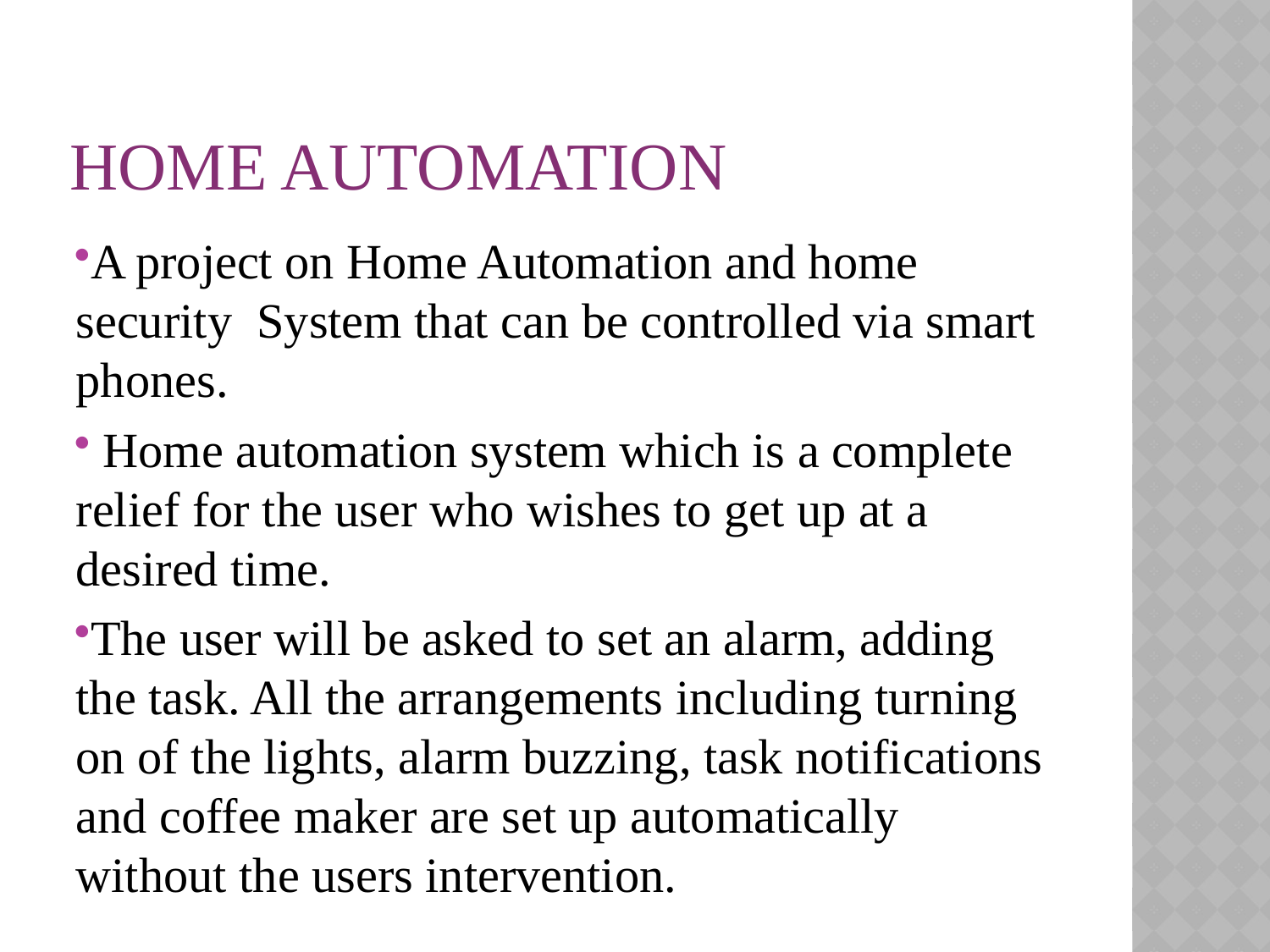

# HOME AUTOMATION
A project on Home Automation and home security  System that can be controlled via smart phones.
 Home automation system which is a complete relief for the user who wishes to get up at a desired time.
The user will be asked to set an alarm, adding the task. All the arrangements including turning on of the lights, alarm buzzing, task notifications and coffee maker are set up automatically without the users intervention.